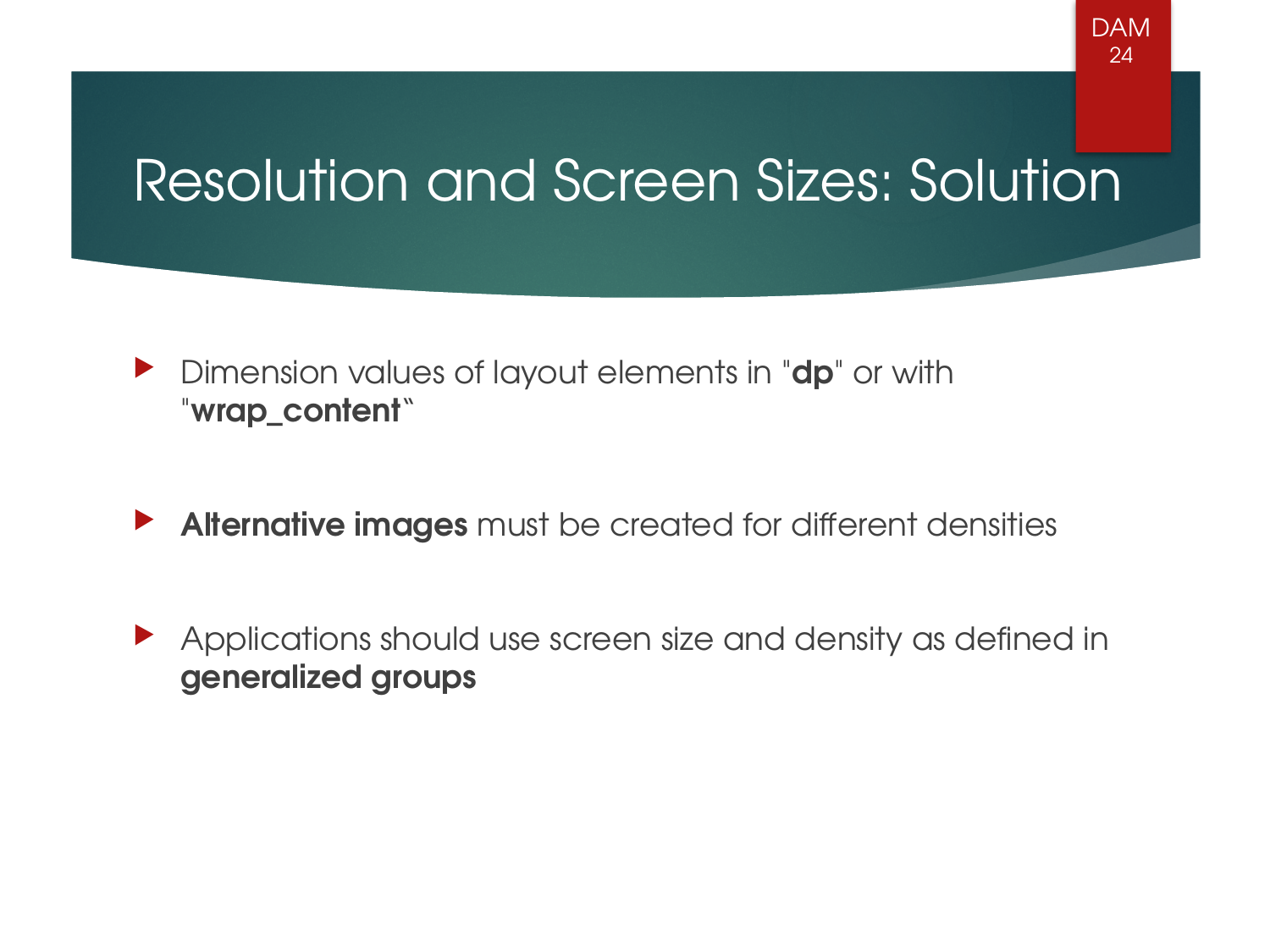

DAM
24
# Resolution and Screen Sizes: Solution
Dimension values of layout elements in "dp" or with  "wrap_content“

Alternative images must be created for different densities

Applications should use screen size and density as defined in generalized groups